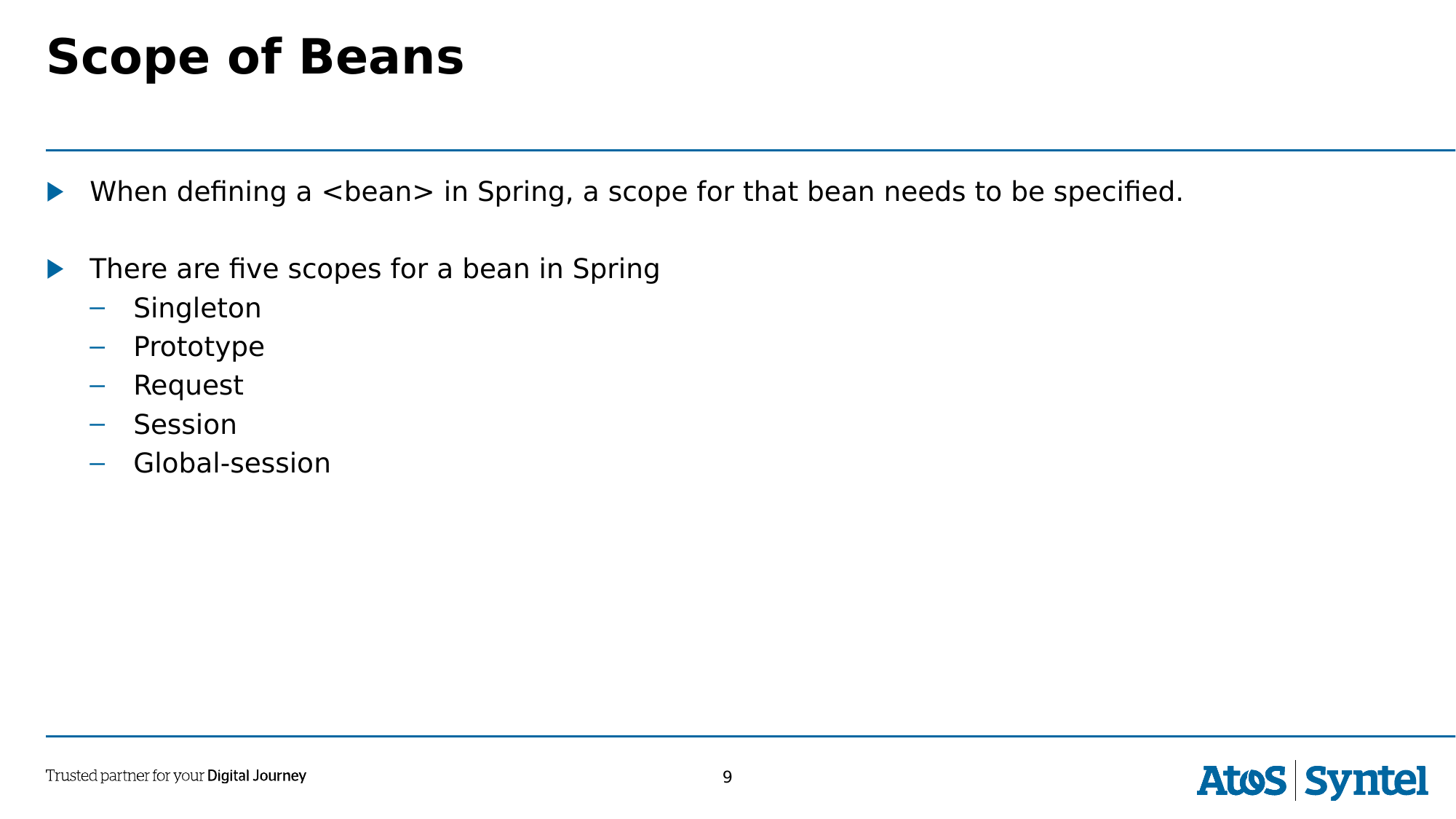

# Scope of Beans
When defining a <bean> in Spring, a scope for that bean needs to be specified.

There are five scopes for a bean in Spring
Singleton
Prototype
Request
Session
Global-session